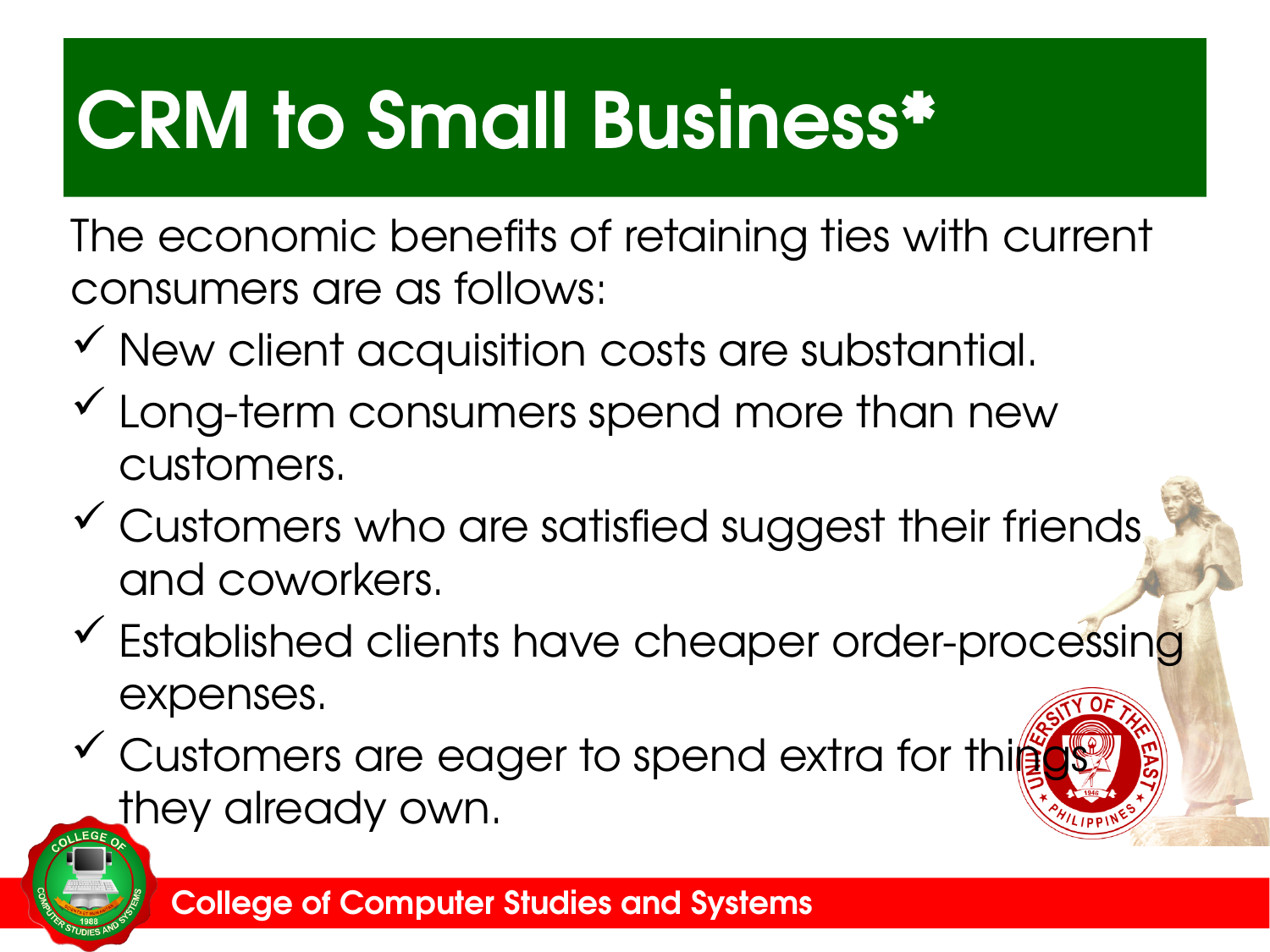

# CRM to Small Business*
The economic benefits of retaining ties with current consumers are as follows:
New client acquisition costs are substantial.
Long-term consumers spend more than new customers.
Customers who are satisfied suggest their friends and coworkers.
Established clients have cheaper order-processing expenses.
Customers are eager to spend extra for things they already own.